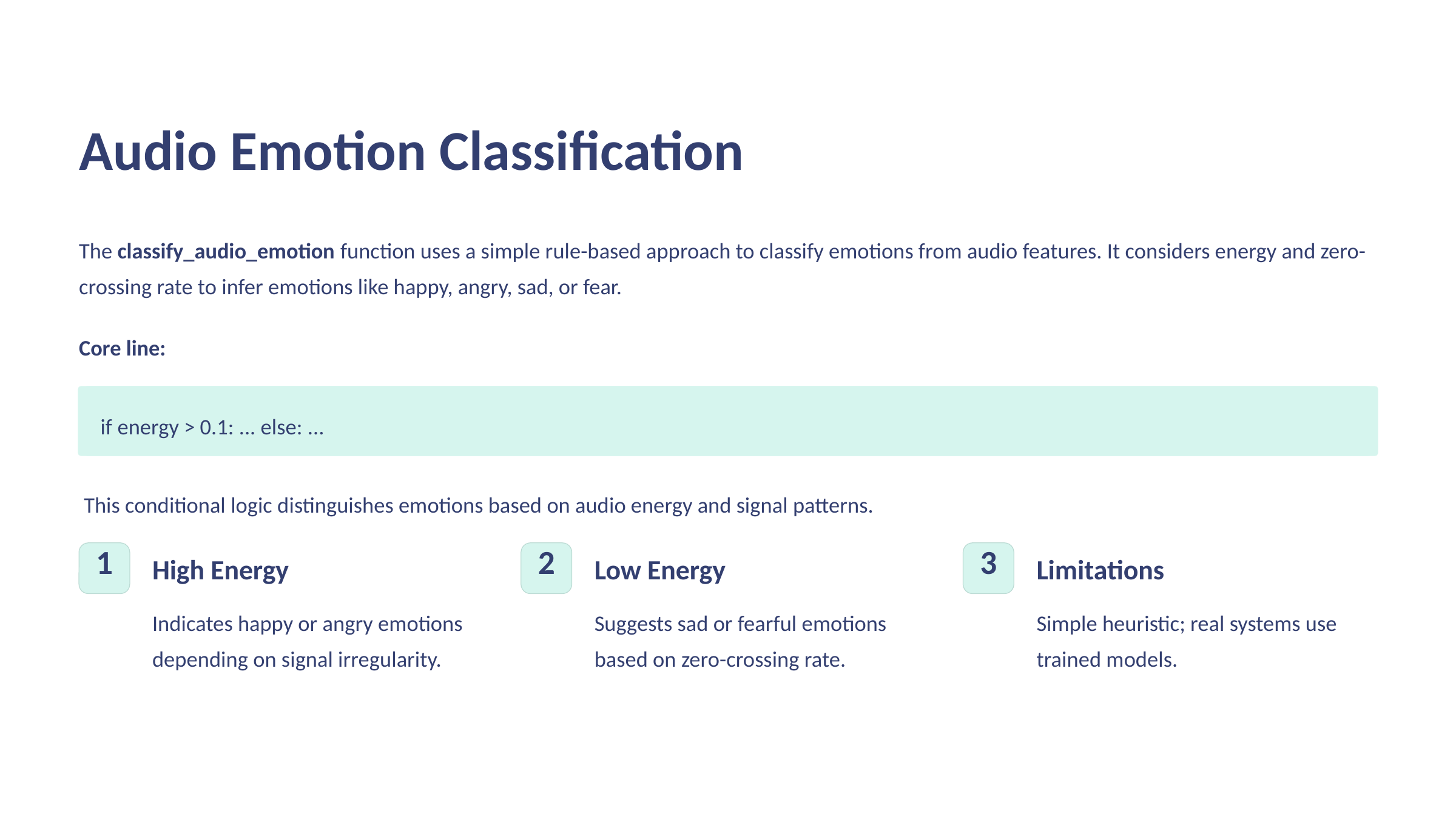

Audio Emotion Classification
The classify_audio_emotion function uses a simple rule-based approach to classify emotions from audio features. It considers energy and zero-crossing rate to infer emotions like happy, angry, sad, or fear.
Core line:

if energy > 0.1: ... else: ...
 This conditional logic distinguishes emotions based on audio energy and signal patterns.

1
2
3
High Energy
Low Energy
Limitations
Indicates happy or angry emotions depending on signal irregularity.
Suggests sad or fearful emotions based on zero-crossing rate.
Simple heuristic; real systems use trained models.